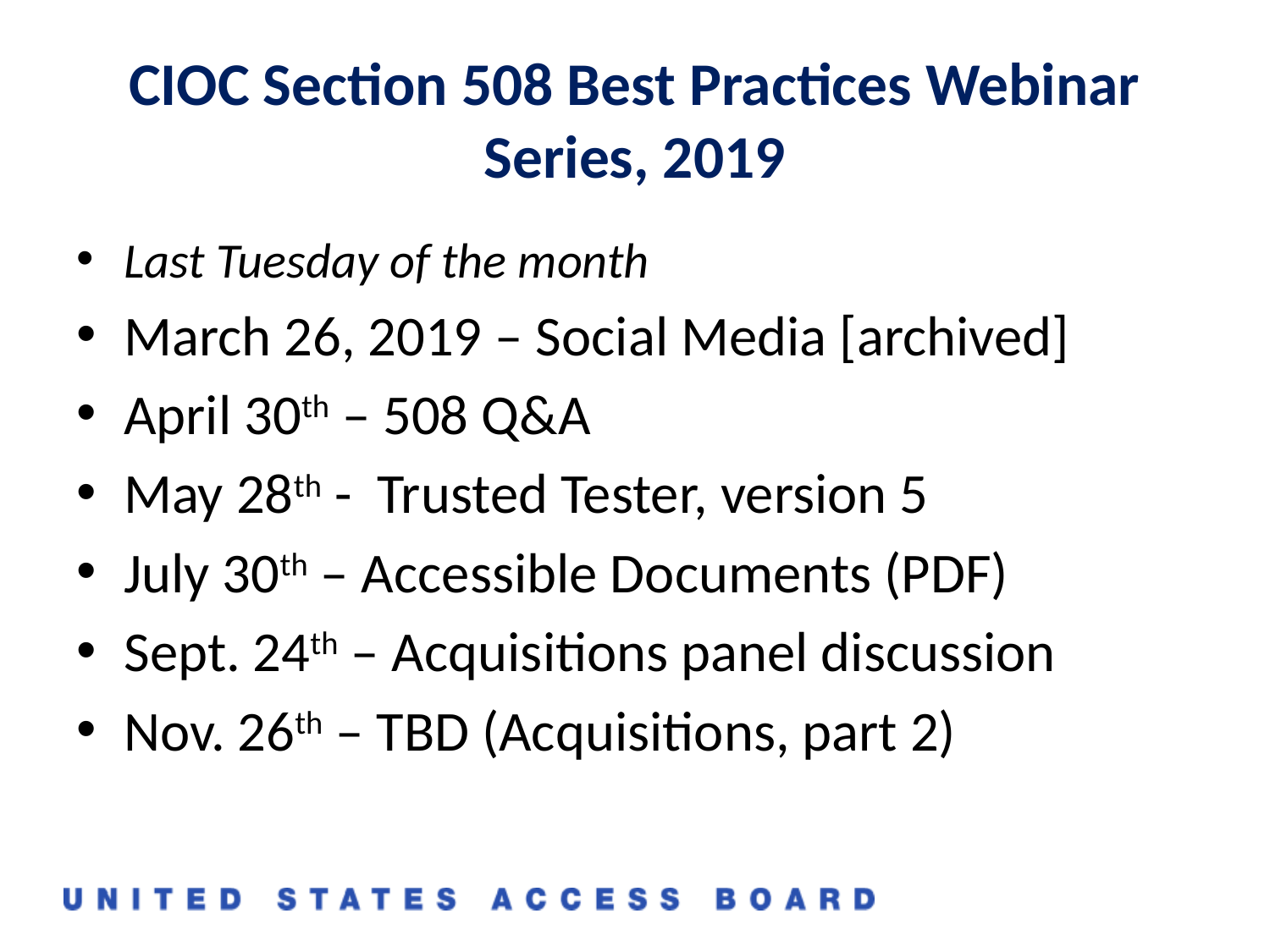

# CIOC Section 508 Best Practices Webinar Series, 2019
Last Tuesday of the month
March 26, 2019 – Social Media [archived]
April 30th – 508 Q&A
May 28th -  Trusted Tester, version 5
July 30th – Accessible Documents (PDF)
Sept. 24th – Acquisitions panel discussion
Nov. 26th – TBD (Acquisitions, part 2)